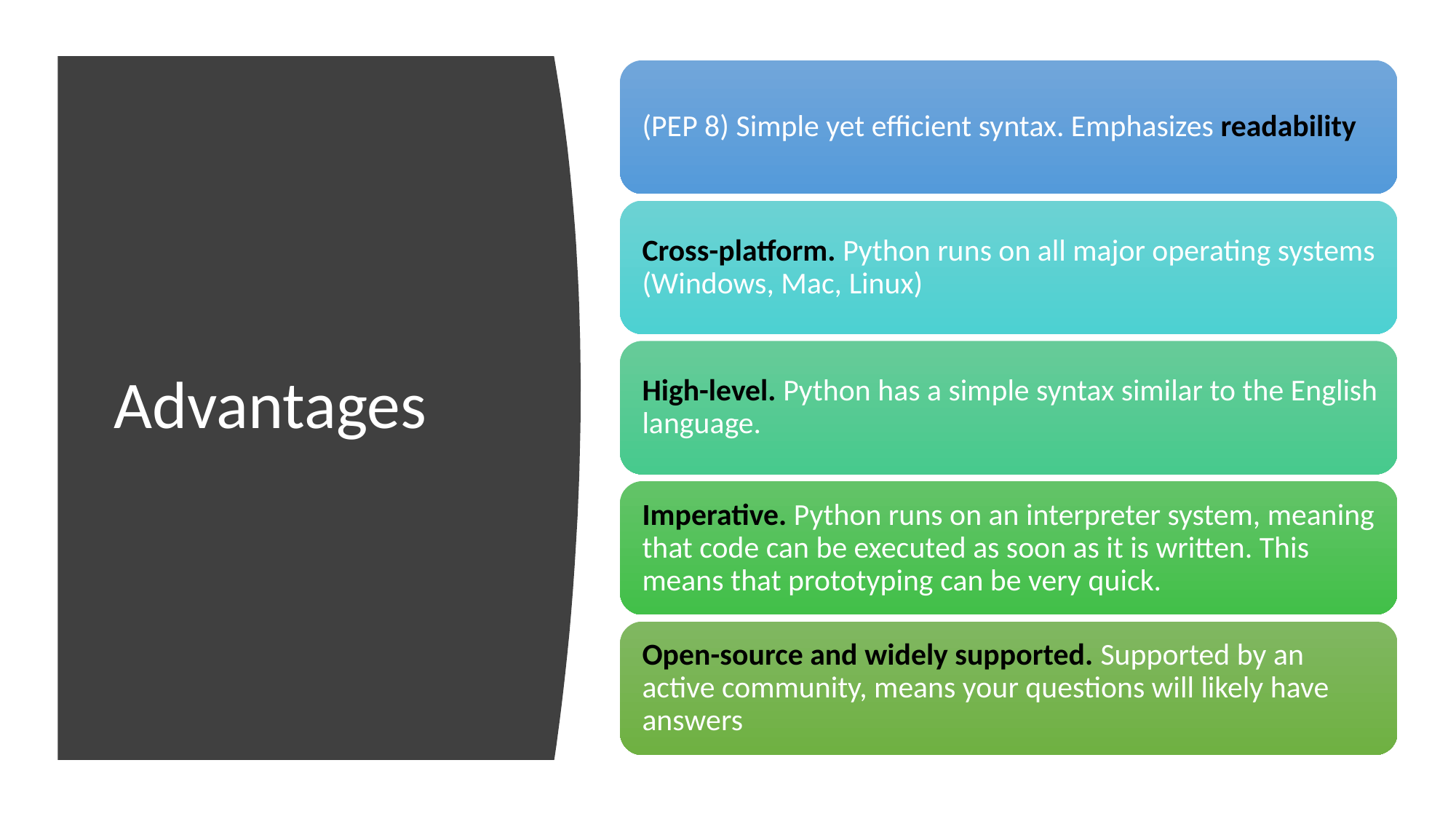

(PEP 8) Simple yet efficient syntax. Emphasizes readability
Cross-platform. Python runs on all major operating systems (Windows, Mac, Linux)
High-level. Python has a simple syntax similar to the English language.
Imperative. Python runs on an interpreter system, meaning that code can be executed as soon as it is written. This means that prototyping can be very quick.
Open-source and widely supported. Supported by an active community, means your questions will likely have answers

# Advantages